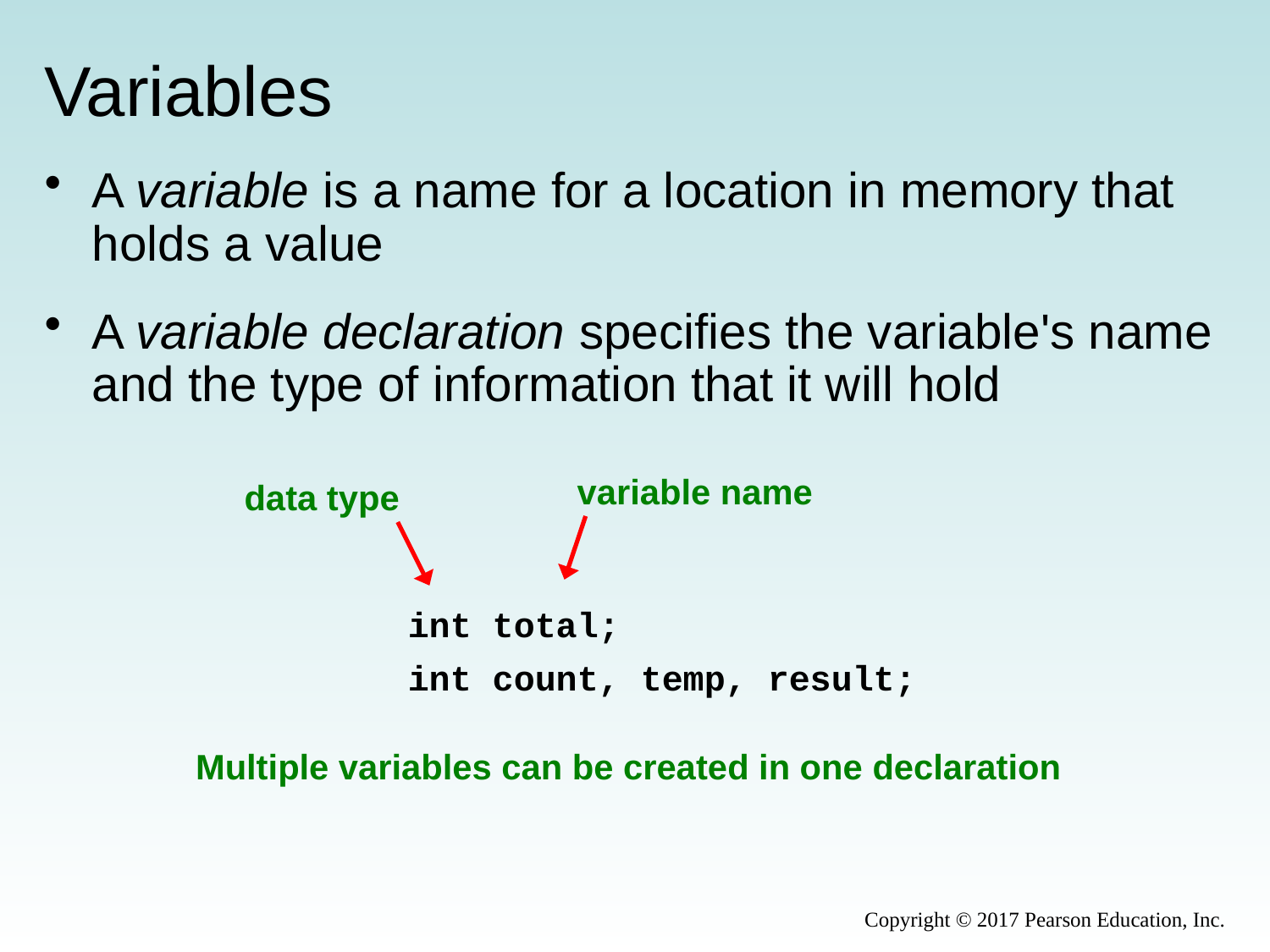

# Variables
A variable is a name for a location in memory that holds a value
A variable declaration specifies the variable's name and the type of information that it will hold
variable name

data type

int total;
int count, temp, result;
Multiple variables can be created in one declaration
Copyright © 2017 Pearson Education, Inc.